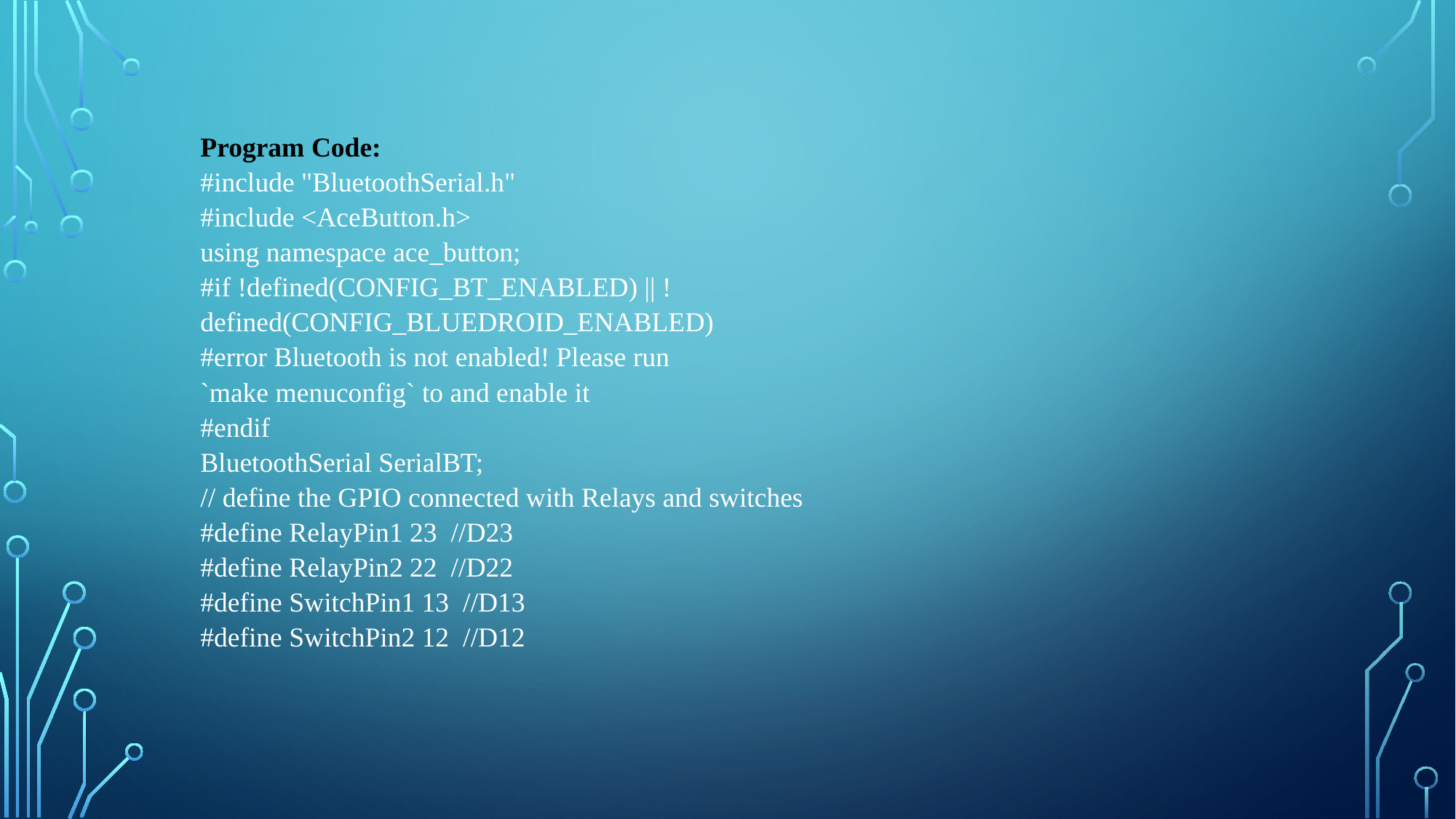

Program Code:
#include "BluetoothSerial.h"
#include <AceButton.h>
using namespace ace_button;
#if !defined(CONFIG_BT_ENABLED) || !defined(CONFIG_BLUEDROID_ENABLED)
#error Bluetooth is not enabled! Please run
`make menuconfig` to and enable it
#endif
BluetoothSerial SerialBT;
// define the GPIO connected with Relays and switches
#define RelayPin1 23  //D23
#define RelayPin2 22  //D22
#define SwitchPin1 13  //D13
#define SwitchPin2 12  //D12